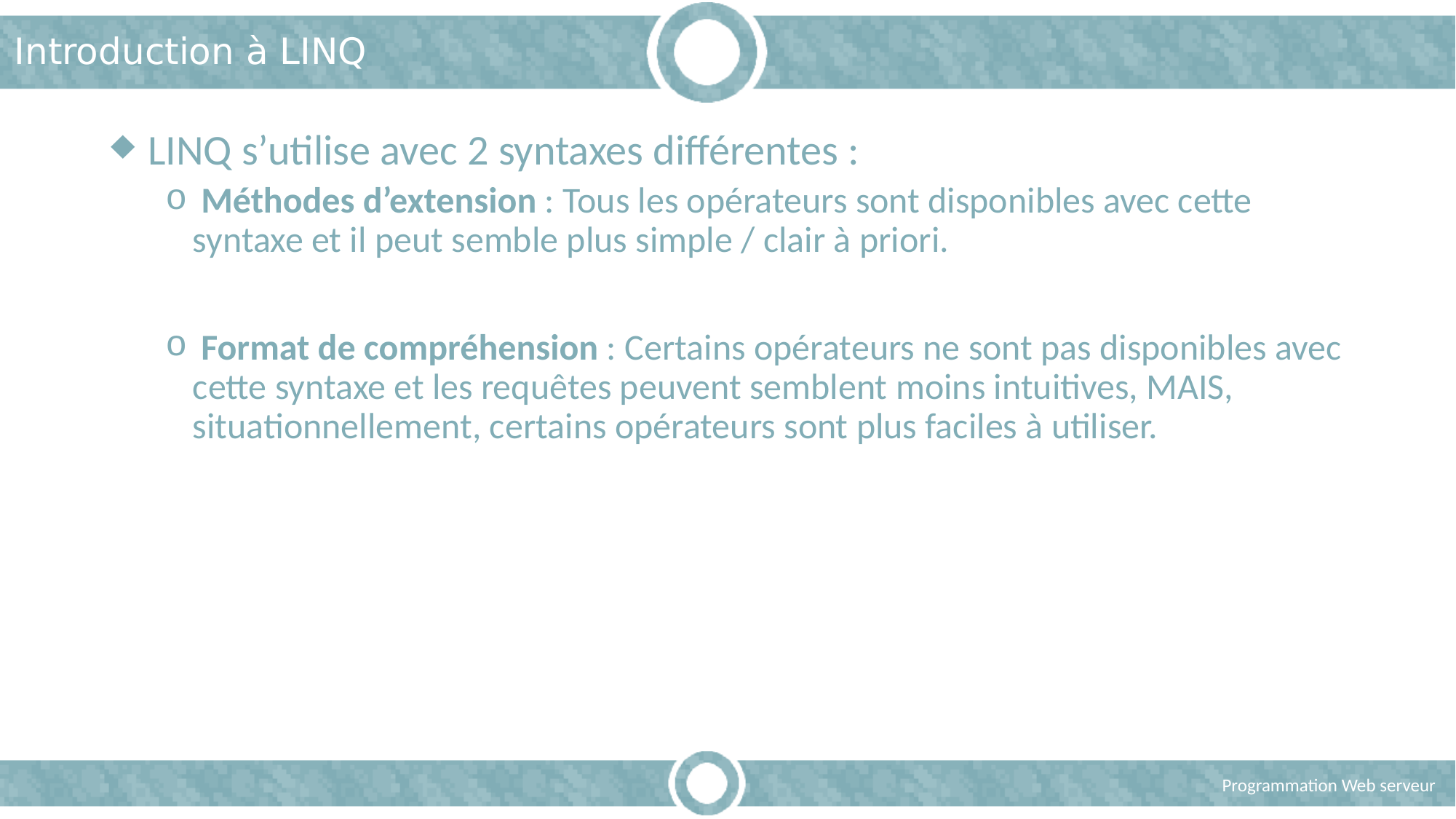

# Introduction à LINQ
 LINQ s’utilise avec 2 syntaxes différentes :
 Méthodes d’extension : Tous les opérateurs sont disponibles avec cette syntaxe et il peut semble plus simple / clair à priori.

 Format de compréhension : Certains opérateurs ne sont pas disponibles avec cette syntaxe et les requêtes peuvent semblent moins intuitives, MAIS, situationnellement, certains opérateurs sont plus faciles à utiliser.